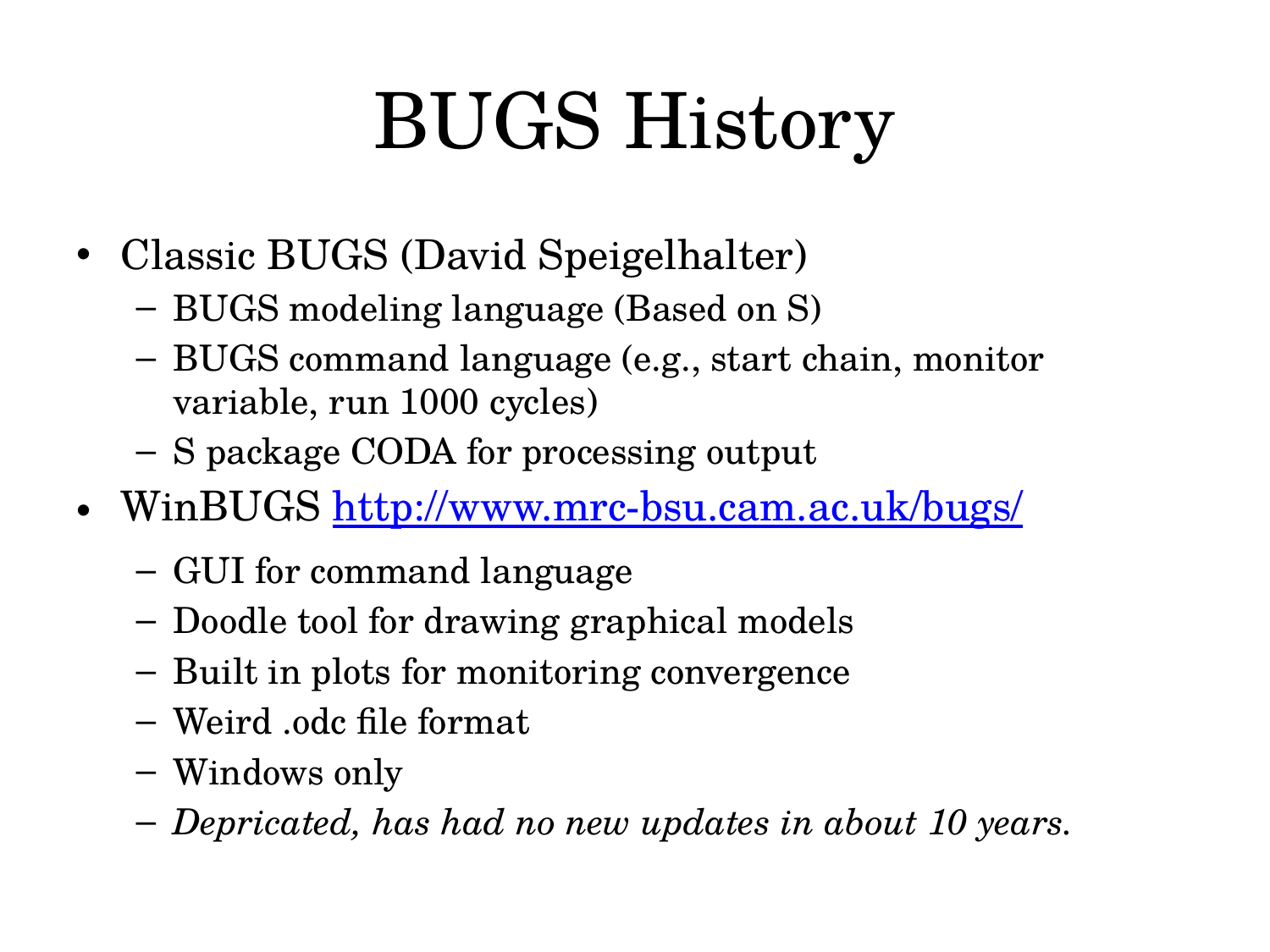

# BUGS History
Classic BUGS (David Speigelhalter)
BUGS modeling language (Based on S)
BUGS command language (e.g., start chain, monitor variable, run 1000 cycles)
S package CODA for processing output
WinBUGS http://www.mrc-bsu.cam.ac.uk/bugs/
GUI for command language
Doodle tool for drawing graphical models
Built in plots for monitoring convergence
Weird .odc file format
Windows only
Depricated, has had no new updates in about 10 years.